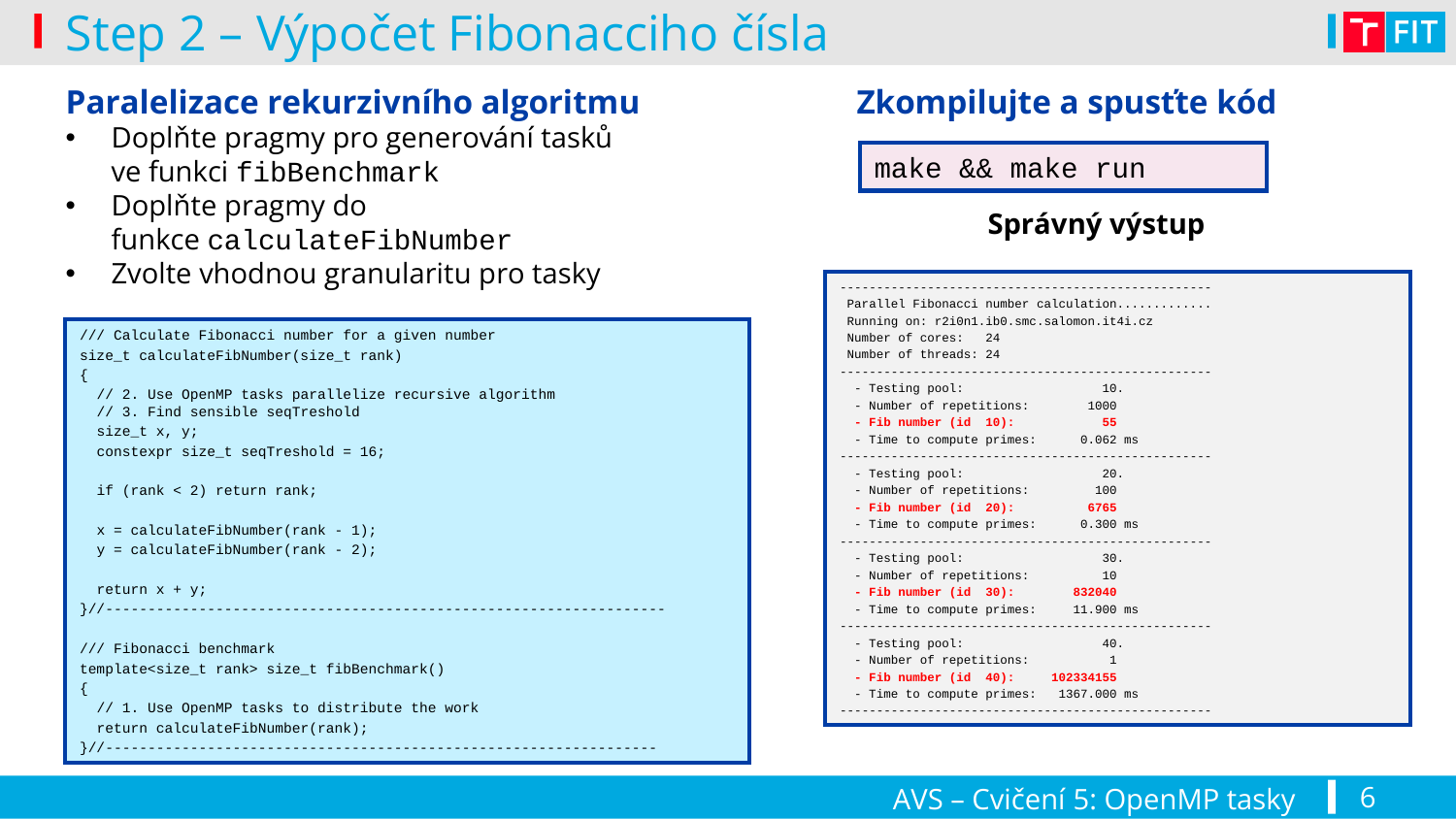

# Step 2 – Výpočet Fibonacciho čísla
Paralelizace rekurzivního algoritmu
Doplňte pragmy pro generování tasků ​
ve funkci fibBenchmark
Doplňte pragmy do funkce calculateFibNumber​
Zvolte vhodnou granularitu pro tasky​
​
Zkompilujte a spusťte kód

                  Správný výstup

make && make run
---------------------------------------------------
 Parallel Fibonacci number calculation.............
 Running on: r2i0n1.ib0.smc.salomon.it4i.cz
 Number of cores:   24
 Number of threads: 24
---------------------------------------------------
  - Testing pool:                   10.
  - Number of repetitions:        1000
  - Fib number (id  10):            55
  - Time to compute primes:      0.062 ms
---------------------------------------------------
  - Testing pool:                   20.
  - Number of repetitions:         100
  - Fib number (id  20):          6765
  - Time to compute primes:      0.300 ms
---------------------------------------------------
  - Testing pool:                   30.
  - Number of repetitions:          10
  - Fib number (id  30):        832040
  - Time to compute primes:     11.900 ms
---------------------------------------------------
  - Testing pool:                   40.
  - Number of repetitions:           1
  - Fib number (id  40):     102334155
  - Time to compute primes:   1367.000 ms
---------------------------------------------------
/// Calculate Fibonacci number for a given number
size_t calculateFibNumber(size_t rank)
{
  // 2. Use OpenMP tasks parallelize recursive algorithm
  // 3. Find sensible seqTreshold
  size_t x, y;
  constexpr size_t seqTreshold = 16;

  if (rank < 2) return rank;

  x = calculateFibNumber(rank - 1);
  y = calculateFibNumber(rank - 2);

  return x + y;
}//------------------------------------------------------------------

/// Fibonacci benchmark
template<size_t rank> size_t fibBenchmark()
{
  // 1. Use OpenMP tasks to distribute the work
  return calculateFibNumber(rank);
}//-----------------------------------------------------------------
AVS – Cvičení 5: OpenMP tasky
6